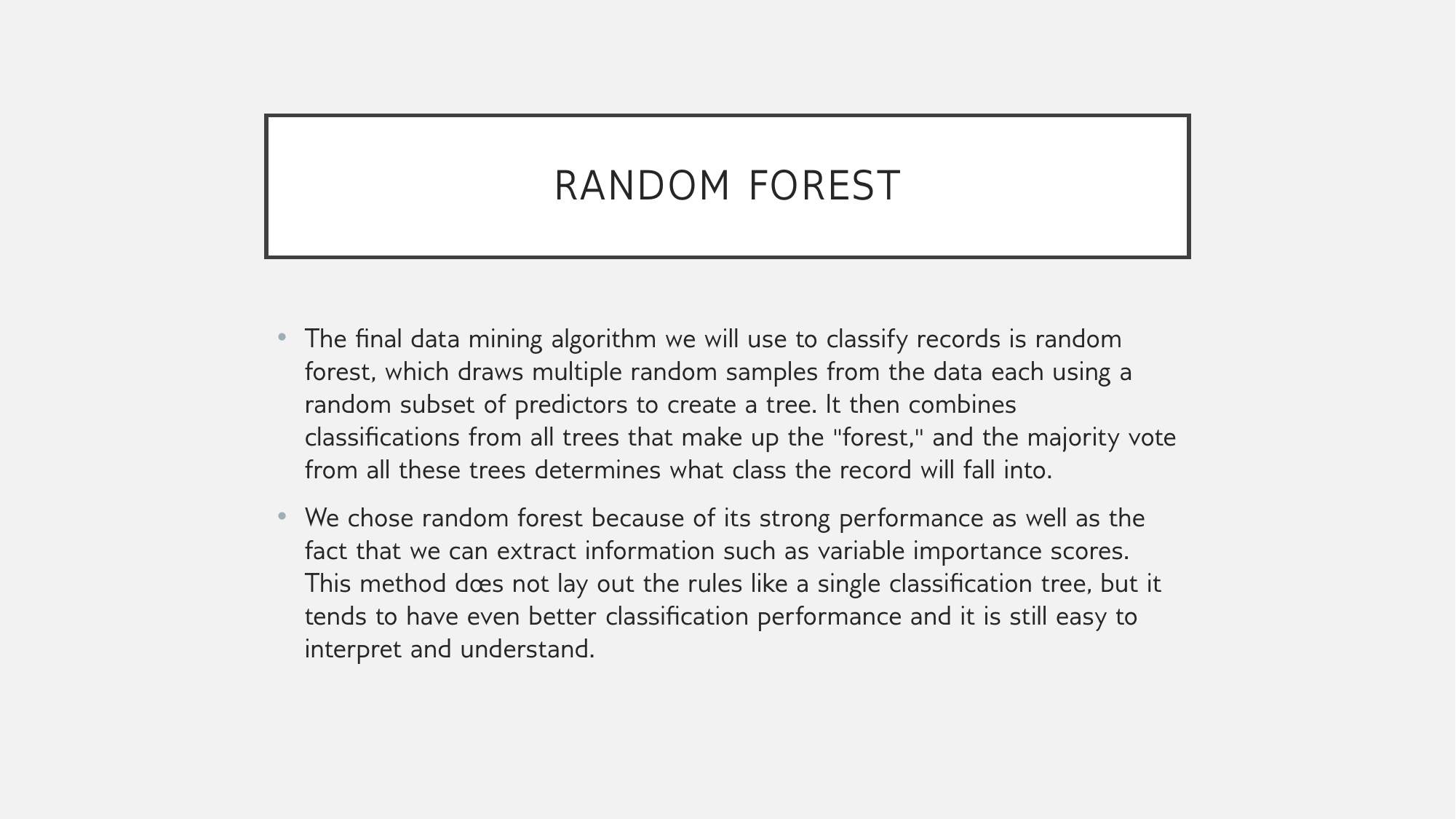

# Random Forest
The final data mining algorithm we will use to classify records is random forest, which draws multiple random samples from the data each using a random subset of predictors to create a tree. It then combines classifications from all trees that make up the "forest," and the majority vote from all these trees determines what class the record will fall into.
We chose random forest because of its strong performance as well as the fact that we can extract information such as variable importance scores. This method does not lay out the rules like a single classification tree, but it tends to have even better classification performance and it is still easy to interpret and understand.